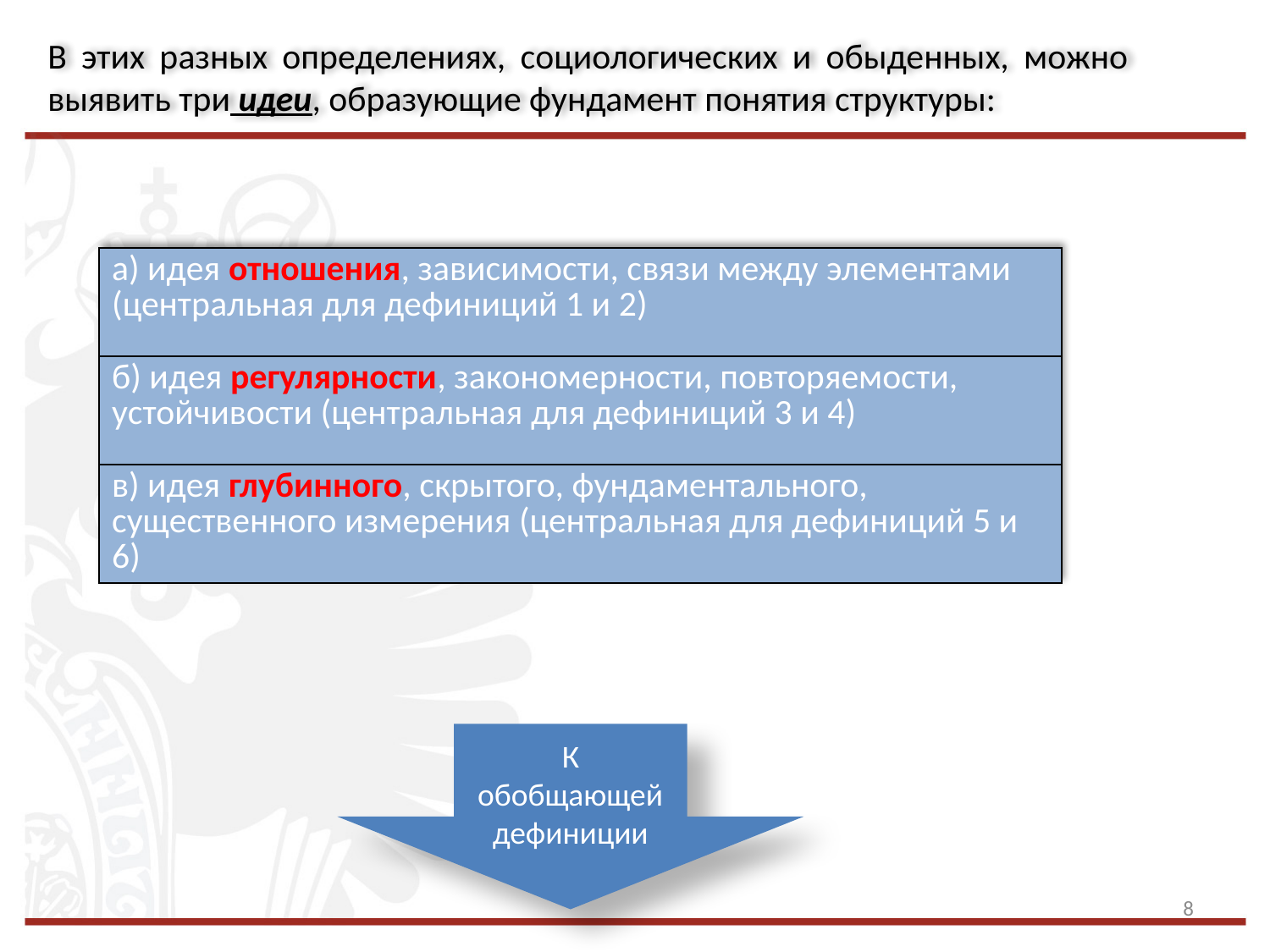

В этих разных определениях, социологических и обыденных, можно выявить три идеи, образующие фундамент понятия структуры:

| а) идея отношения, зависимости, связи между элементами (центральная для дефиниций 1 и 2) |
| --- |
| б) идея регулярности, закономерности, повторяемости, устойчивости (центральная для дефиниций 3 и 4) |
| в) идея глубинного, скрытого, фундаментального, существенного измерения (центральная для дефиниций 5 и 6) |
К обобщающей дефиниции
8